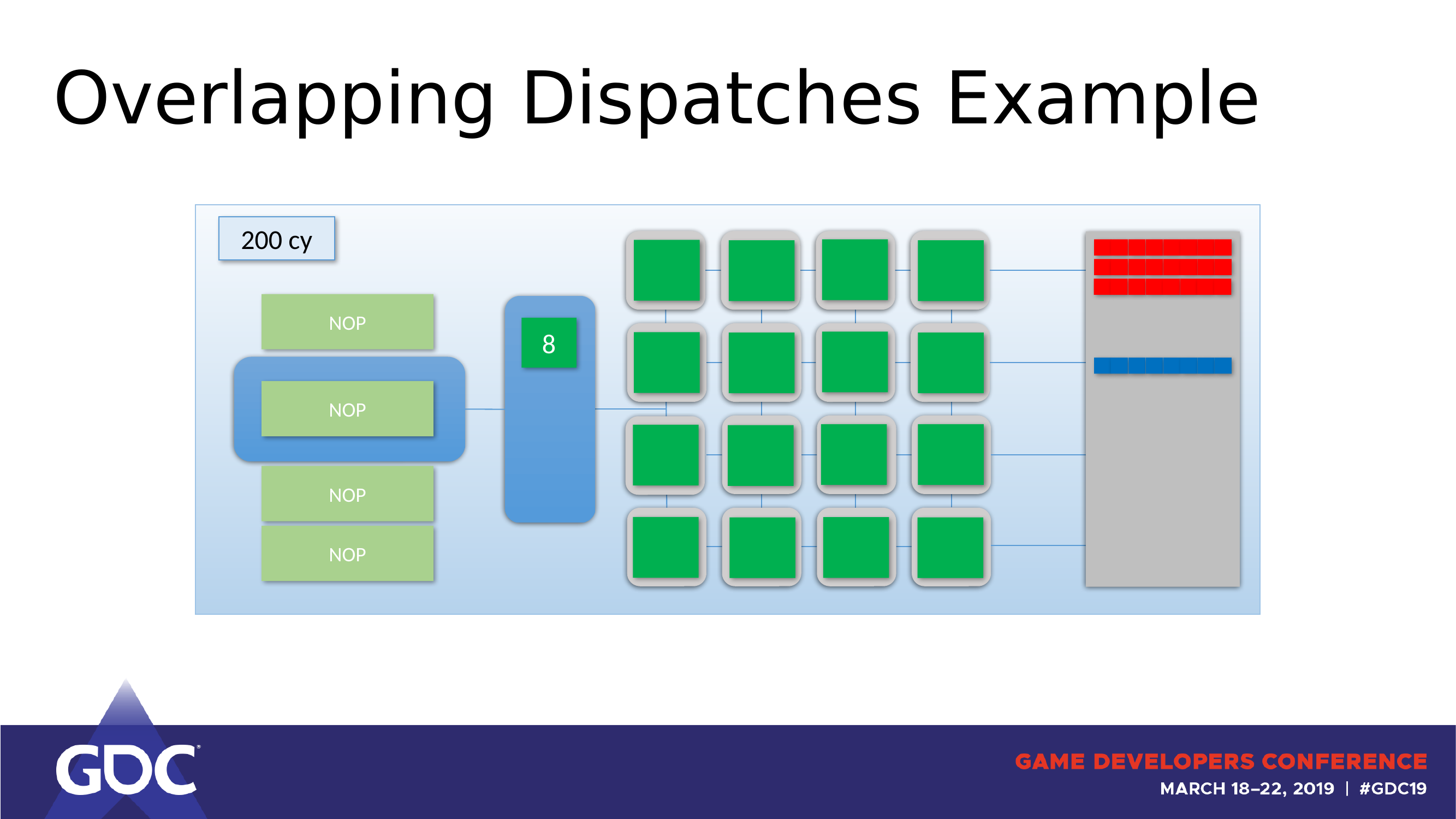

# Overlapping Dispatches Example

200 cy

NOP

8

NOP

NOP

NOP